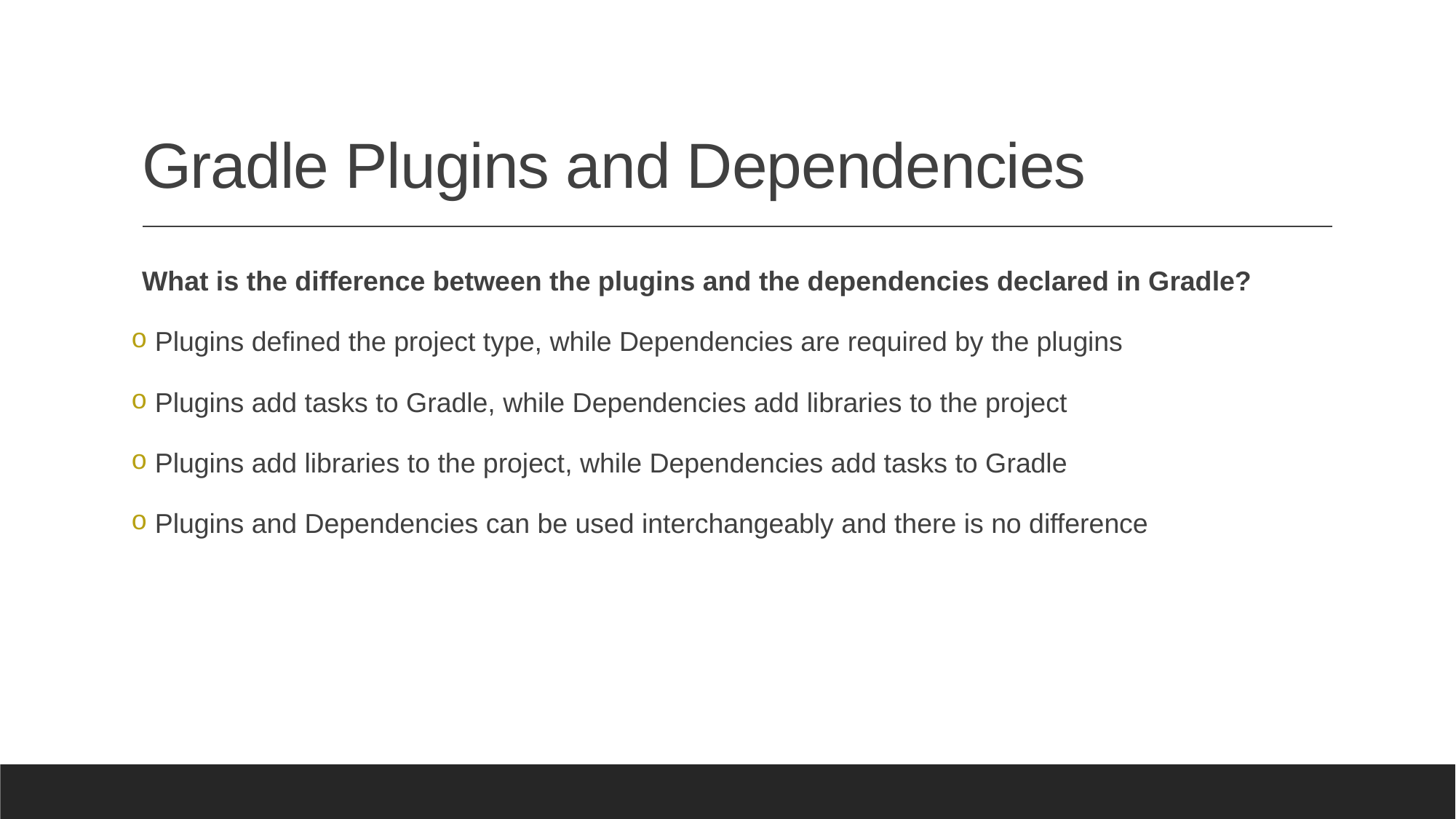

# Gradle Plugins and Dependencies
What is the difference between the plugins and the dependencies declared in Gradle?
 Plugins defined the project type, while Dependencies are required by the plugins
 Plugins add tasks to Gradle, while Dependencies add libraries to the project
 Plugins add libraries to the project, while Dependencies add tasks to Gradle
 Plugins and Dependencies can be used interchangeably and there is no difference